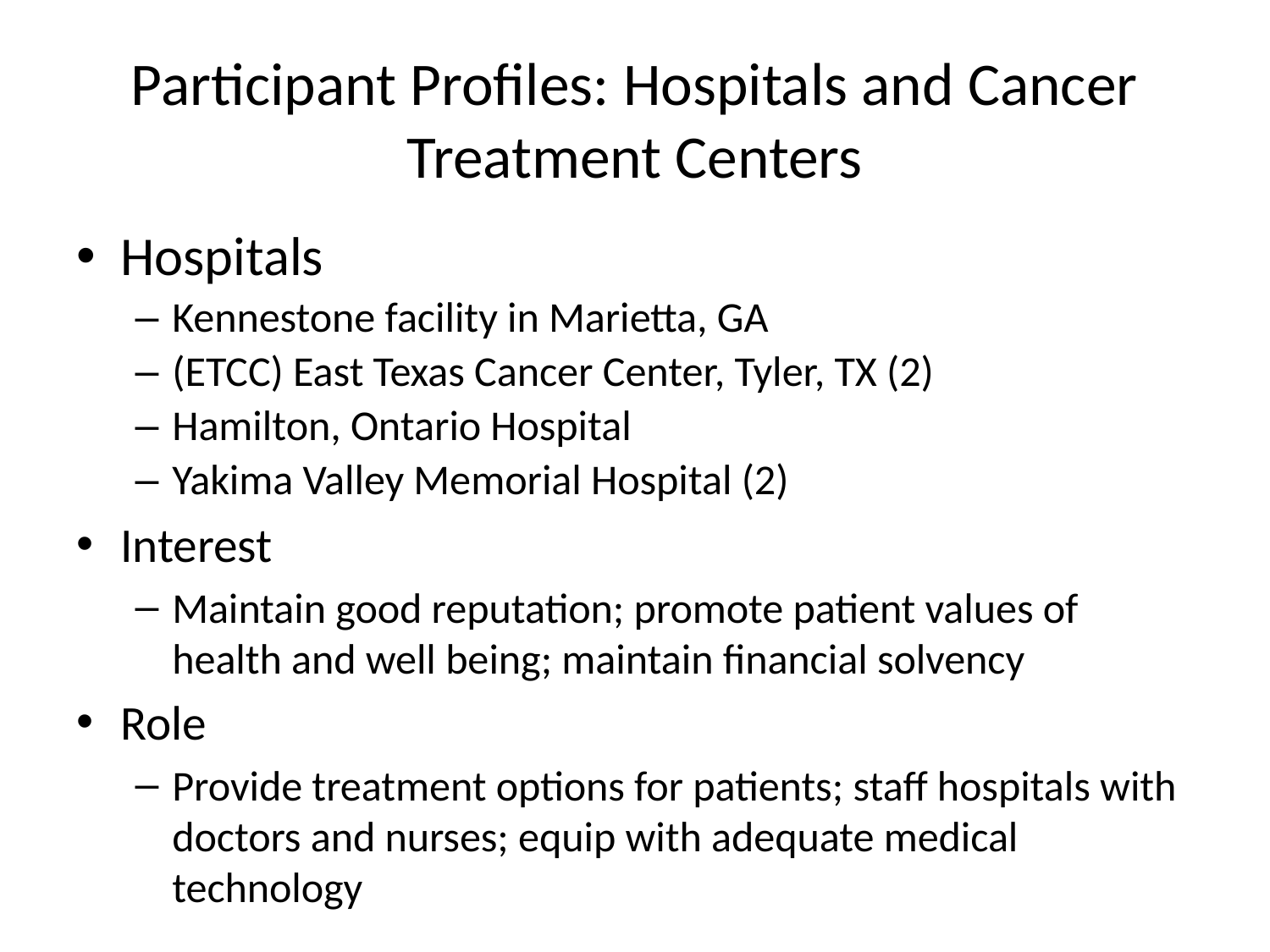

# Participant Profiles: Hospitals and Cancer Treatment Centers
Hospitals
Kennestone facility in Marietta, GA
(ETCC) East Texas Cancer Center, Tyler, TX (2)
Hamilton, Ontario Hospital
Yakima Valley Memorial Hospital (2)
Interest
Maintain good reputation; promote patient values of health and well being; maintain financial solvency
Role
Provide treatment options for patients; staff hospitals with doctors and nurses; equip with adequate medical technology